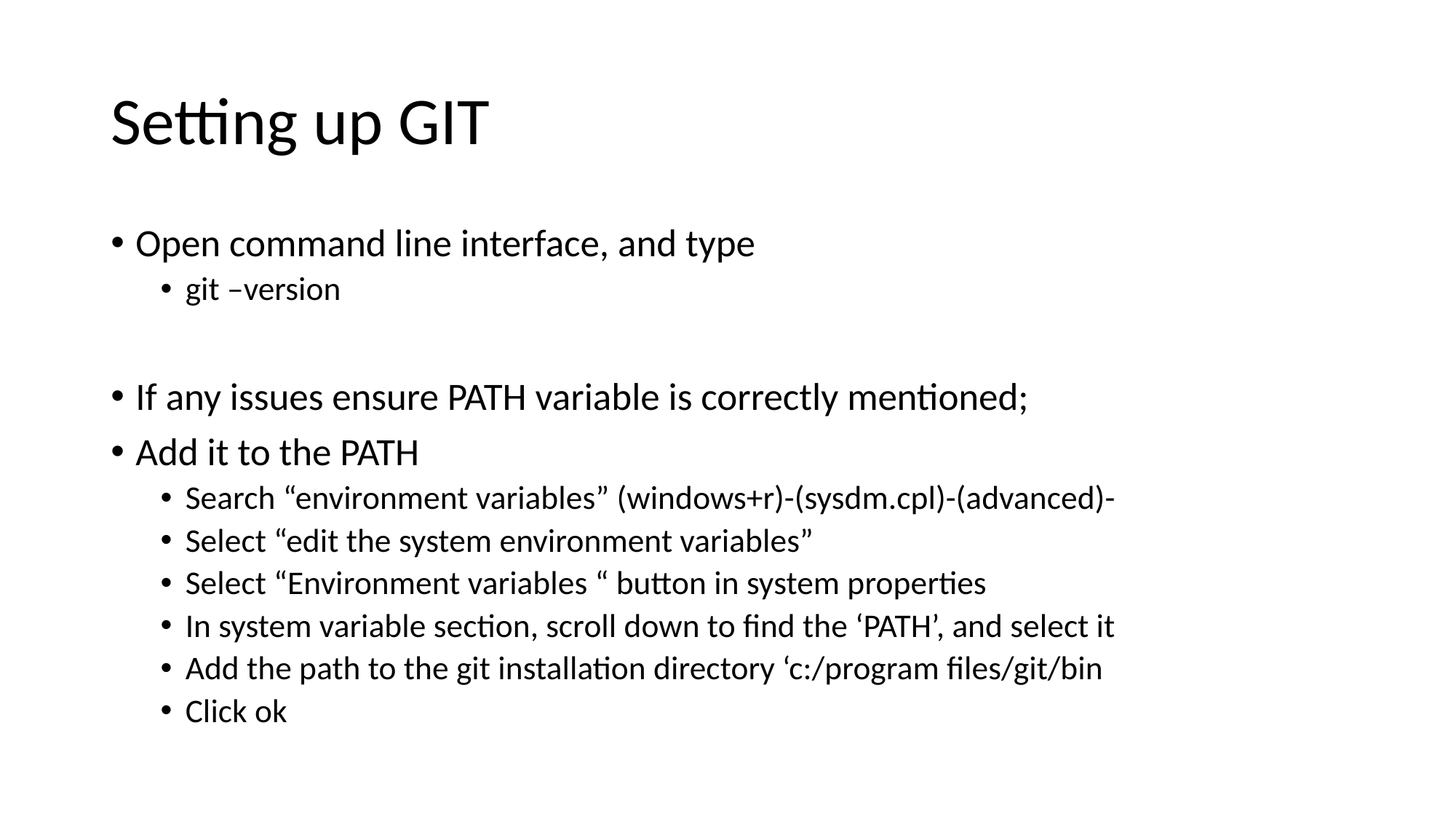

# Setting up GIT
Open command line interface, and type
git –version

If any issues ensure PATH variable is correctly mentioned;
Add it to the PATH
Search “environment variables” (windows+r)-(sysdm.cpl)-(advanced)-
Select “edit the system environment variables”
Select “Environment variables “ button in system properties
In system variable section, scroll down to find the ‘PATH’, and select it
Add the path to the git installation directory ‘c:/program files/git/bin
Click ok